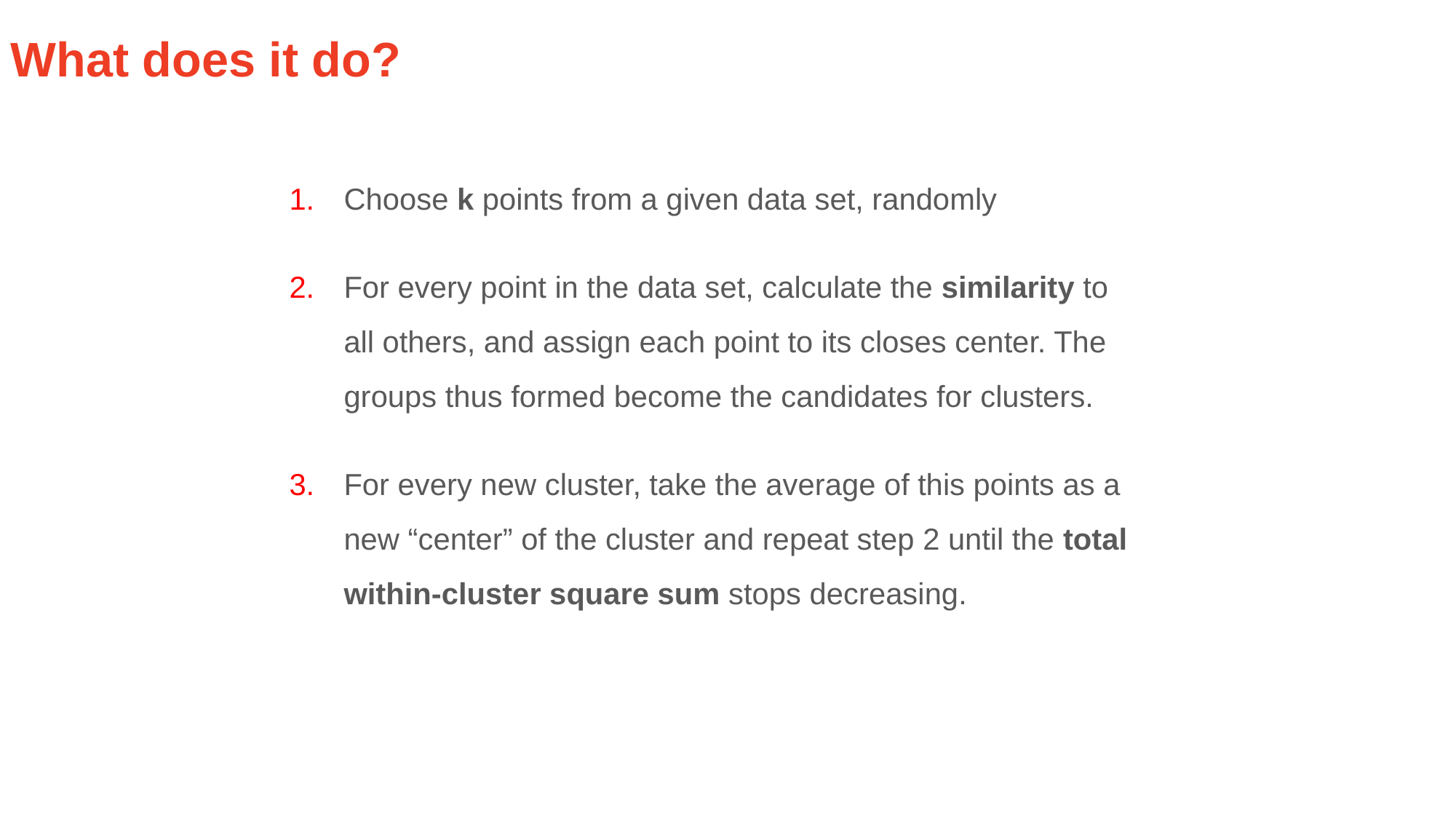

What does it do?
Choose k points from a given data set, randomly
For every point in the data set, calculate the similarity to all others, and assign each point to its closes center. The groups thus formed become the candidates for clusters.
For every new cluster, take the average of this points as a new “center” of the cluster and repeat step 2 until the total within-cluster square sum stops decreasing.